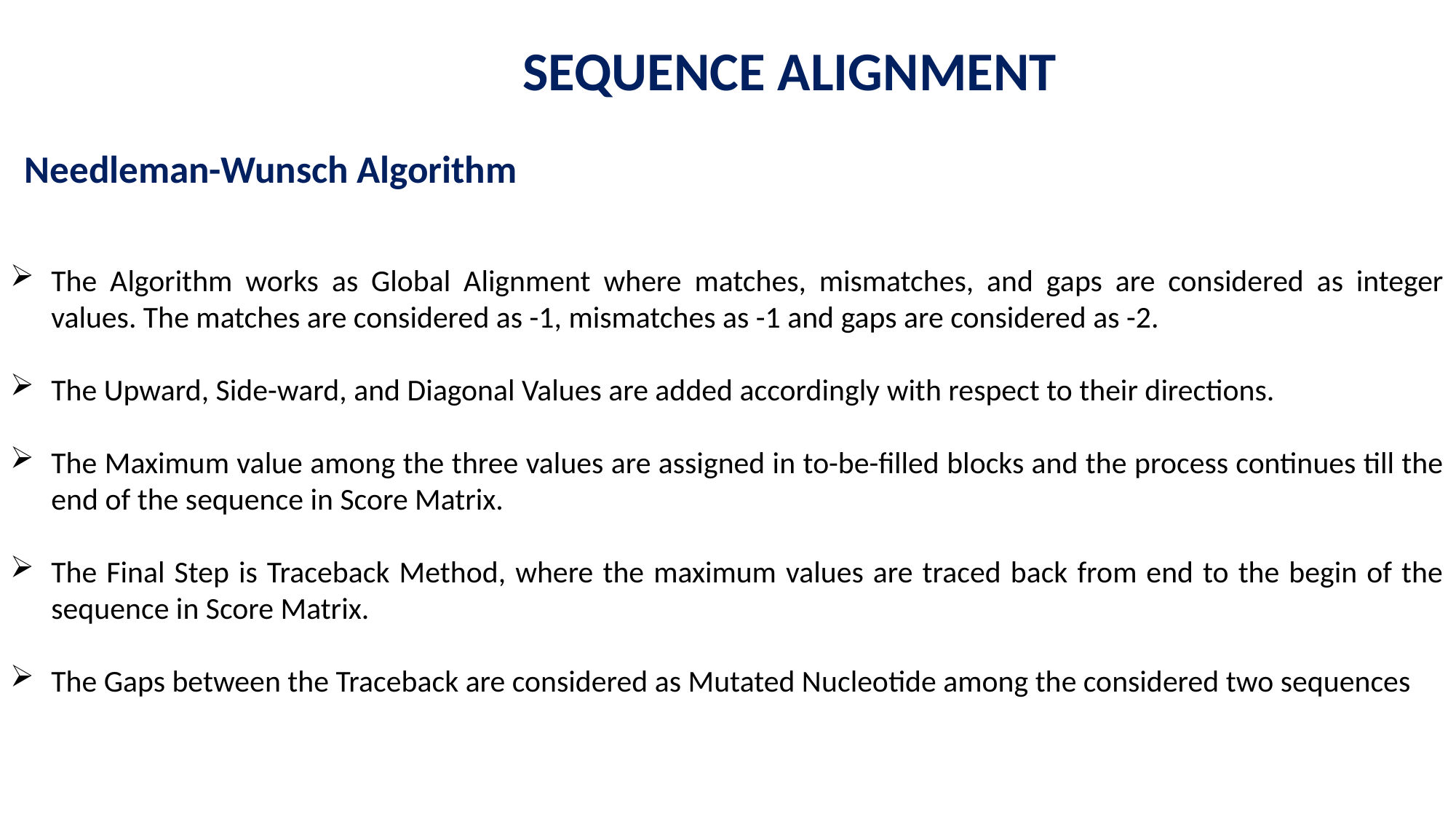

SEQUENCE ALIGNMENT
# Needleman-Wunsch Algorithm
The Algorithm works as Global Alignment where matches, mismatches, and gaps are considered as integer values. The matches are considered as -1, mismatches as -1 and gaps are considered as -2.

The Upward, Side-ward, and Diagonal Values are added accordingly with respect to their directions.

The Maximum value among the three values are assigned in to-be-filled blocks and the process continues till the end of the sequence in Score Matrix.

The Final Step is Traceback Method, where the maximum values are traced back from end to the begin of the sequence in Score Matrix.

The Gaps between the Traceback are considered as Mutated Nucleotide among the considered two sequences